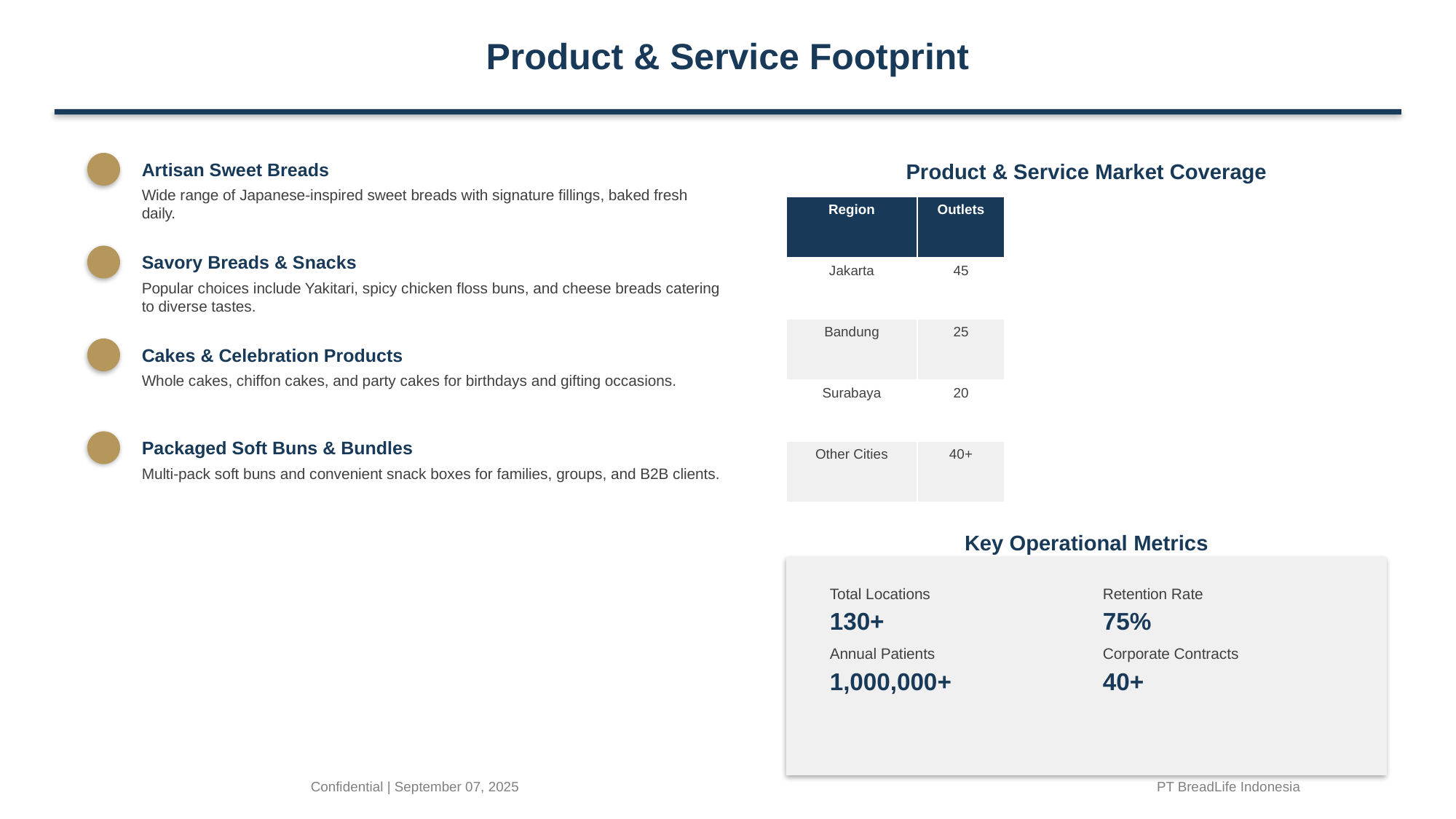

Product & Service Footprint

Artisan Sweet Breads
Product & Service Market Coverage
Wide range of Japanese-inspired sweet breads with signature fillings, baked fresh daily.
| Region | Outlets |
| --- | --- |
| Jakarta | 45 |
| Bandung | 25 |
| Surabaya | 20 |
| Other Cities | 40+ |

Savory Breads & Snacks
Popular choices include Yakitari, spicy chicken floss buns, and cheese breads catering to diverse tastes.

Cakes & Celebration Products
Whole cakes, chiffon cakes, and party cakes for birthdays and gifting occasions.

Packaged Soft Buns & Bundles
Multi-pack soft buns and convenient snack boxes for families, groups, and B2B clients.
Key Operational Metrics

Total Locations
Retention Rate
130+
75%
Annual Patients
Corporate Contracts
1,000,000+
40+
Confidential | September 07, 2025
PT BreadLife Indonesia